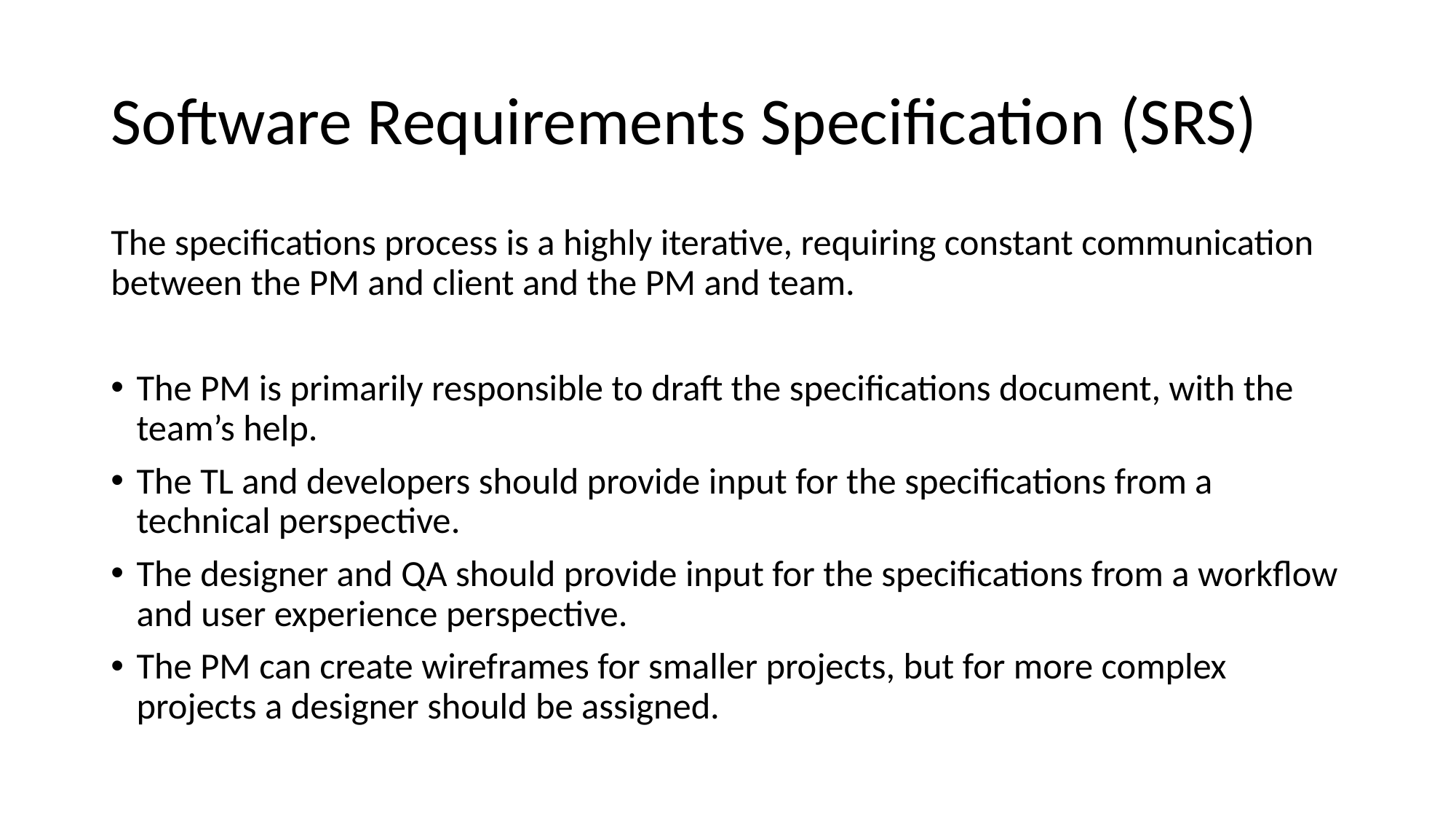

# Software Requirements Specification (SRS)
The specifications process is a highly iterative, requiring constant communication between the PM and client and the PM and team.

The PM is primarily responsible to draft the specifications document, with the team’s help.
The TL and developers should provide input for the specifications from a technical perspective.
The designer and QA should provide input for the specifications from a workflow and user experience perspective.
The PM can create wireframes for smaller projects, but for more complex projects a designer should be assigned.